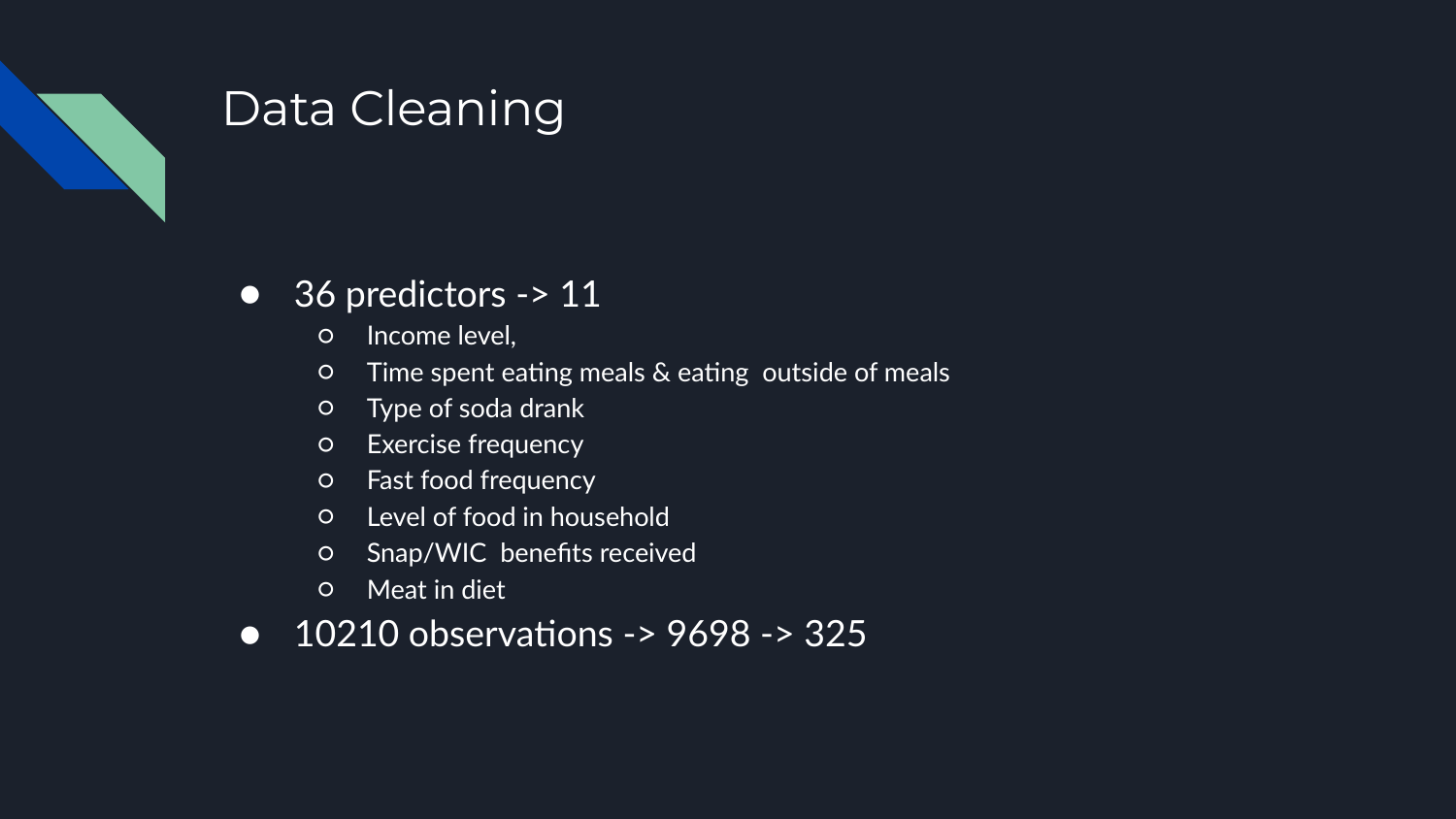

# Data Cleaning
36 predictors -> 11
Income level,
Time spent eating meals & eating  outside of meals
Type of soda drank
Exercise frequency
Fast food frequency
Level of food in household
Snap/WIC  benefits received
Meat in diet
10210 observations -> 9698 -> 325